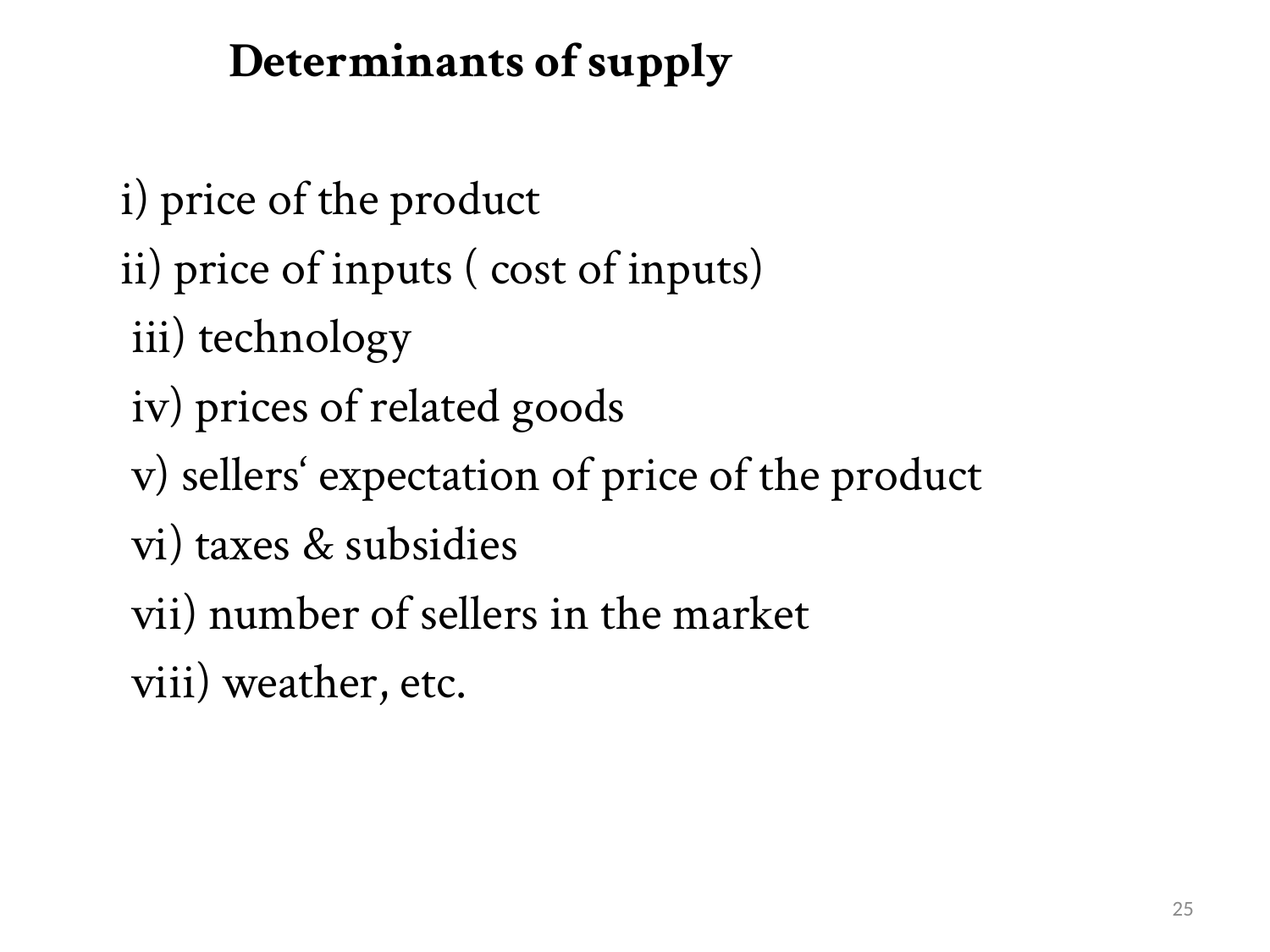

Determinants of supply

    i) price of the product
    ii) price of inputs ( cost of inputs)
     iii) technology
     iv) prices of related goods
     v) sellers‘ expectation of price of the product
     vi) taxes & subsidies
     vii) number of sellers in the market
     viii) weather, etc.
25